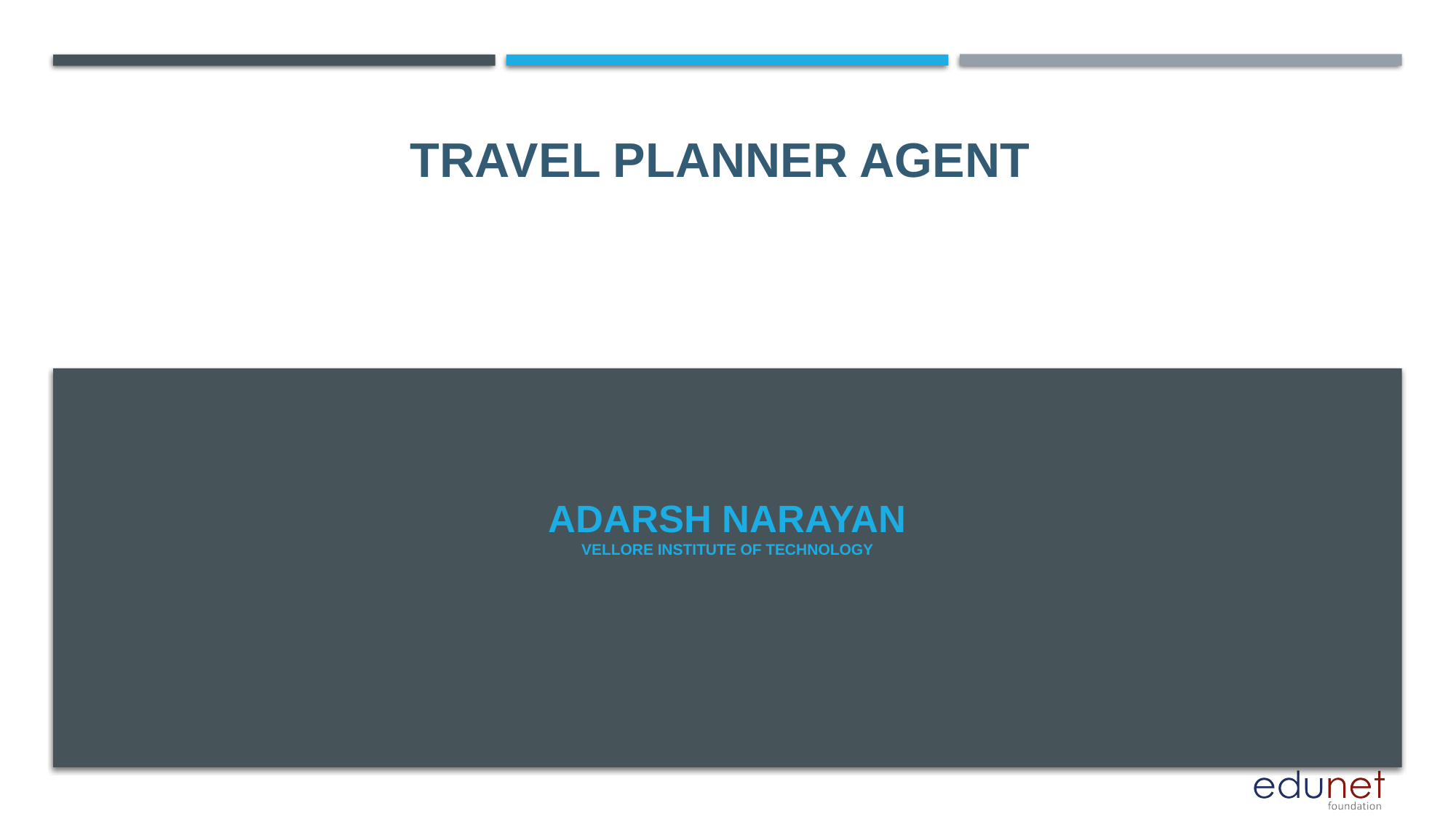

TRAVEL PLANNER AGENT
# Adarsh Narayan Vellore institute of technology